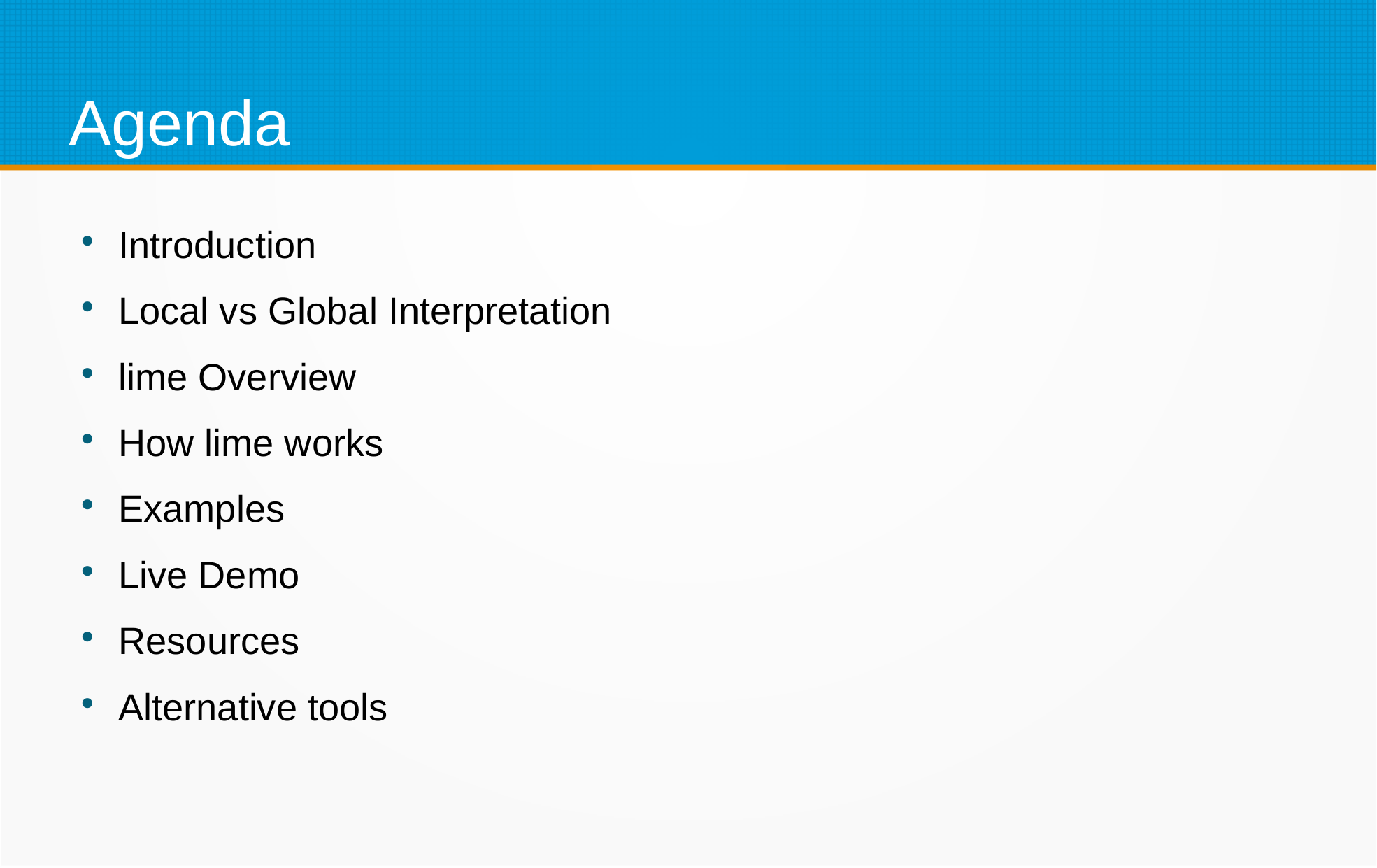

Agenda
Introduction
Local vs Global Interpretation
lime Overview
How lime works
Examples
Live Demo
Resources
Alternative tools